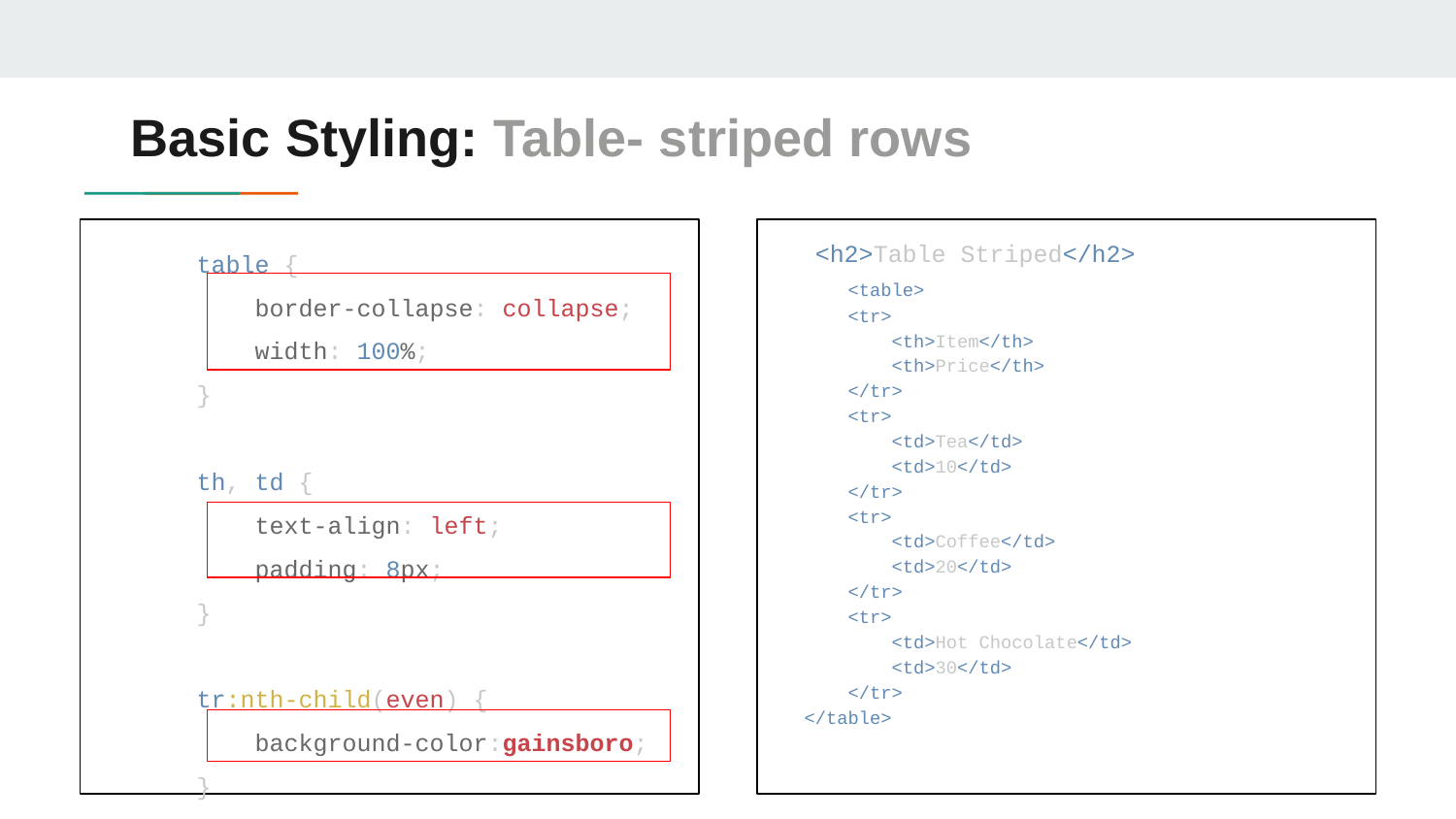

# Basic Styling: Table- striped rows
       table {
           border-collapse: collapse;
           width: 100%;
       }

       th, td {
           text-align: left;
           padding: 8px;
       }

       tr:nth-child(even) {
           background-color:gainsboro;
       }
   <h2>Table Striped</h2>
      <table>
       <tr>
           <th>Item</th>
           <th>Price</th>
       </tr>
       <tr>
           <td>Tea</td>
           <td>10</td>
       </tr>
       <tr>
           <td>Coffee</td>
           <td>20</td>
       </tr>
       <tr>
           <td>Hot Chocolate</td>
           <td>30</td>
       </tr>
   </table>